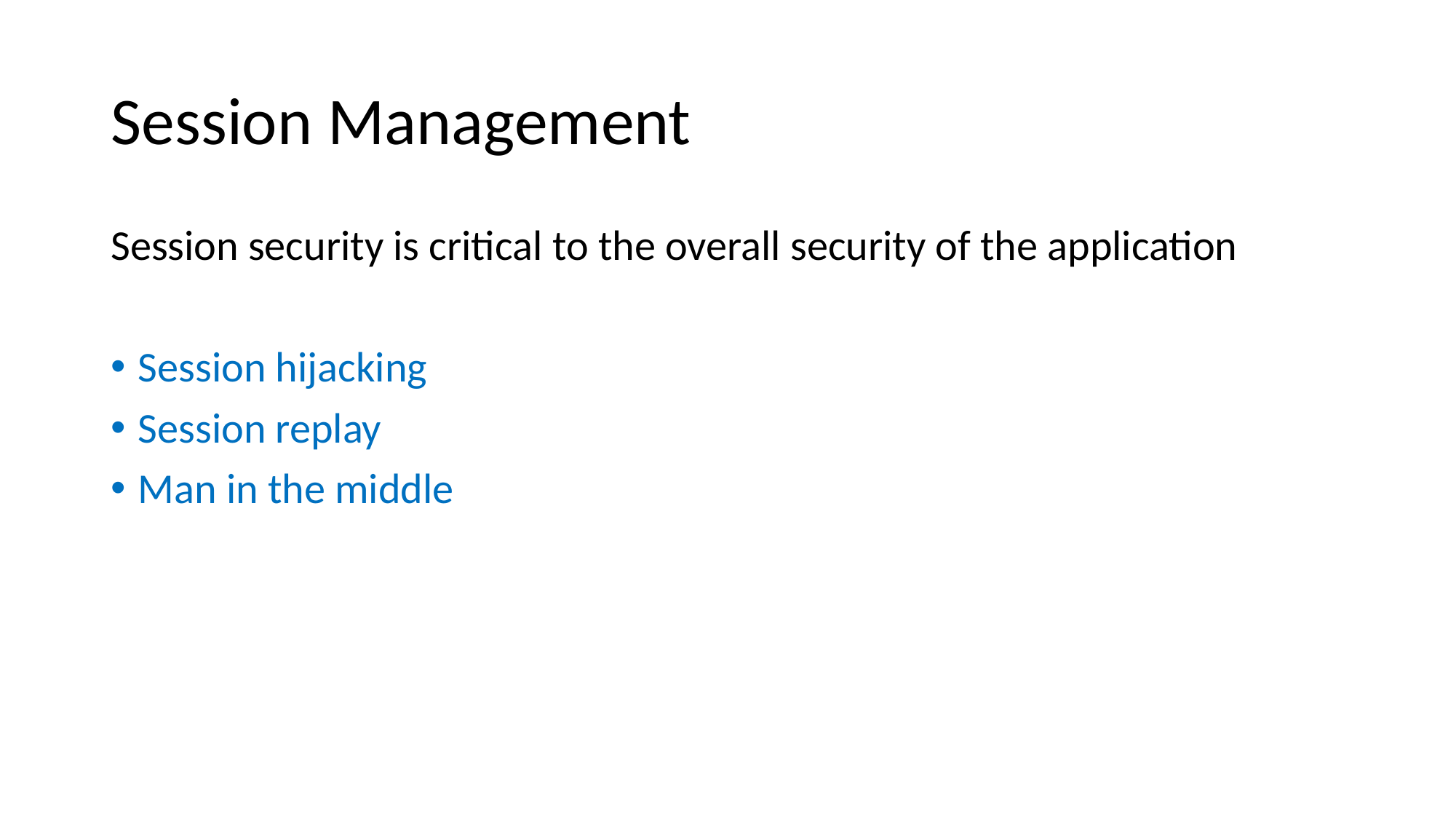

# Session Management
Session security is critical to the overall security of the application

Session hijacking
Session replay
Man in the middle